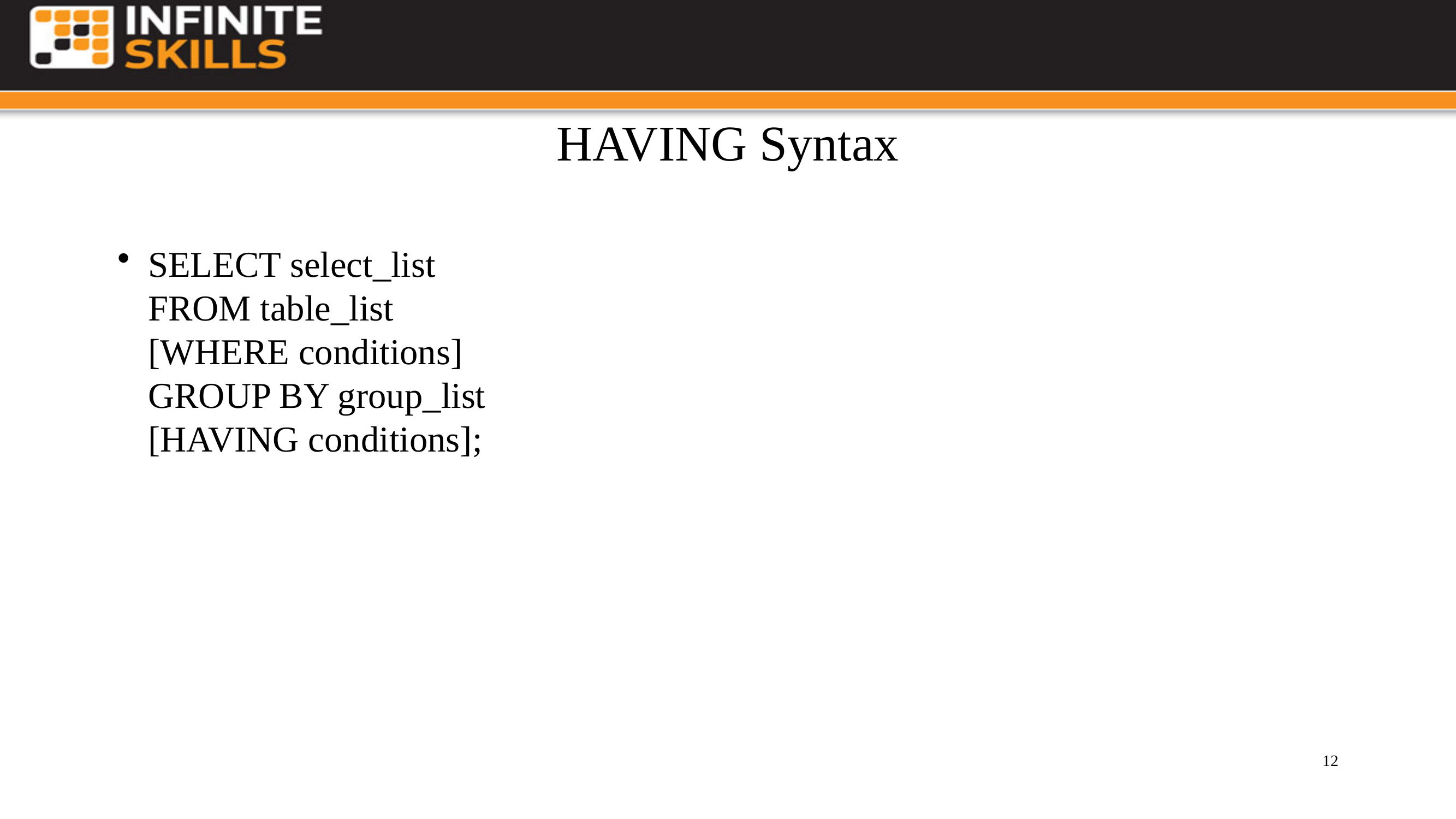

# HAVING Syntax
SELECT select_list
FROM table_list
[WHERE conditions]
GROUP BY group_list
[HAVING conditions];

12